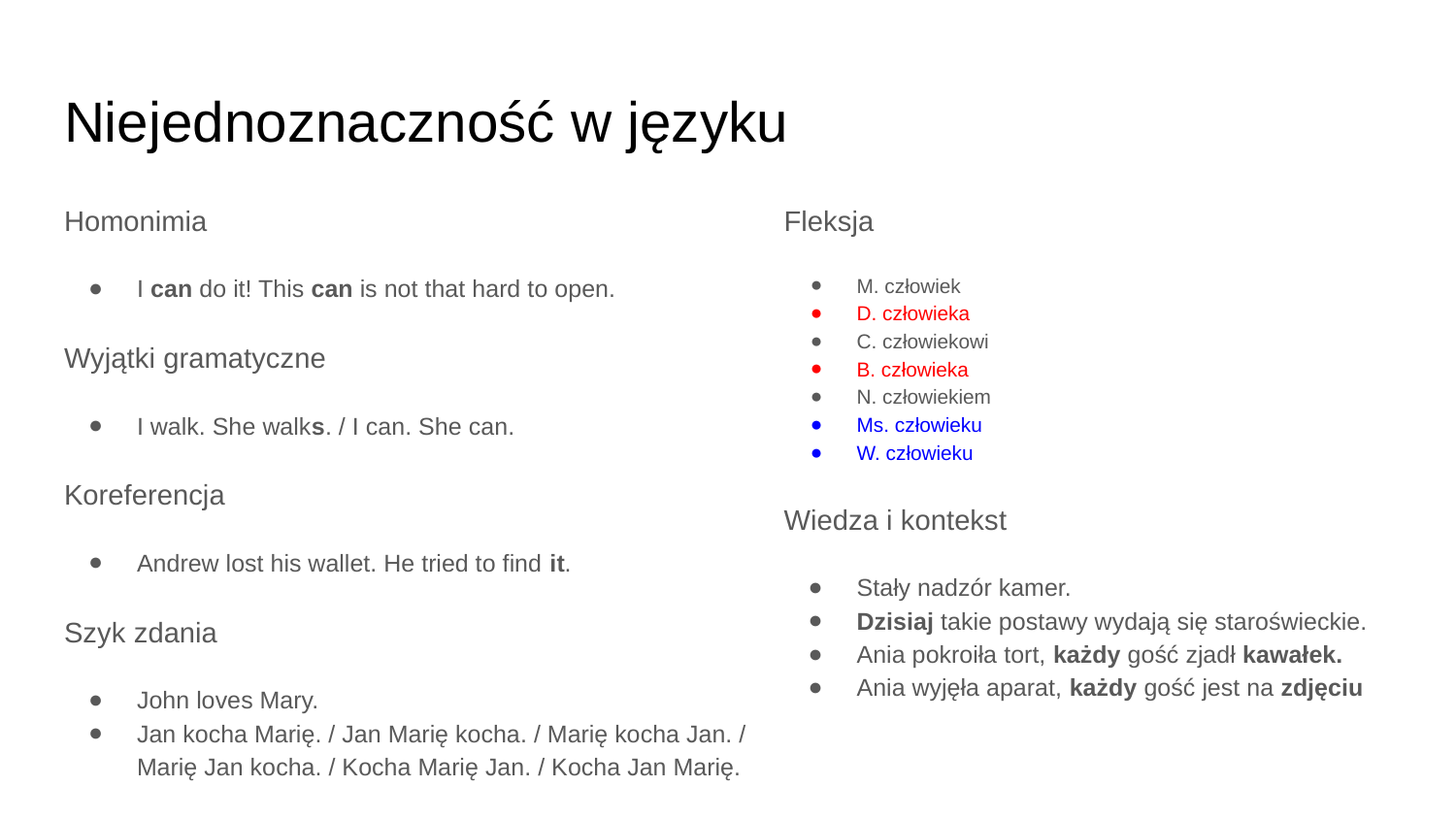

# Niejednoznaczność w języku
Homonimia
I can do it! This can is not that hard to open.
Wyjątki gramatyczne
I walk. She walks. / I can. She can.
Koreferencja
Andrew lost his wallet. He tried to find it.
Szyk zdania
John loves Mary.
Jan kocha Marię. / Jan Marię kocha. / Marię kocha Jan. / Marię Jan kocha. / Kocha Marię Jan. / Kocha Jan Marię.
Fleksja
M. człowiek
D. człowieka
C. człowiekowi
B. człowieka
N. człowiekiem
Ms. człowieku
W. człowieku
Wiedza i kontekst
Stały nadzór kamer.
Dzisiaj takie postawy wydają się staroświeckie.
Ania pokroiła tort, każdy gość zjadł kawałek.
Ania wyjęła aparat, każdy gość jest na zdjęciu